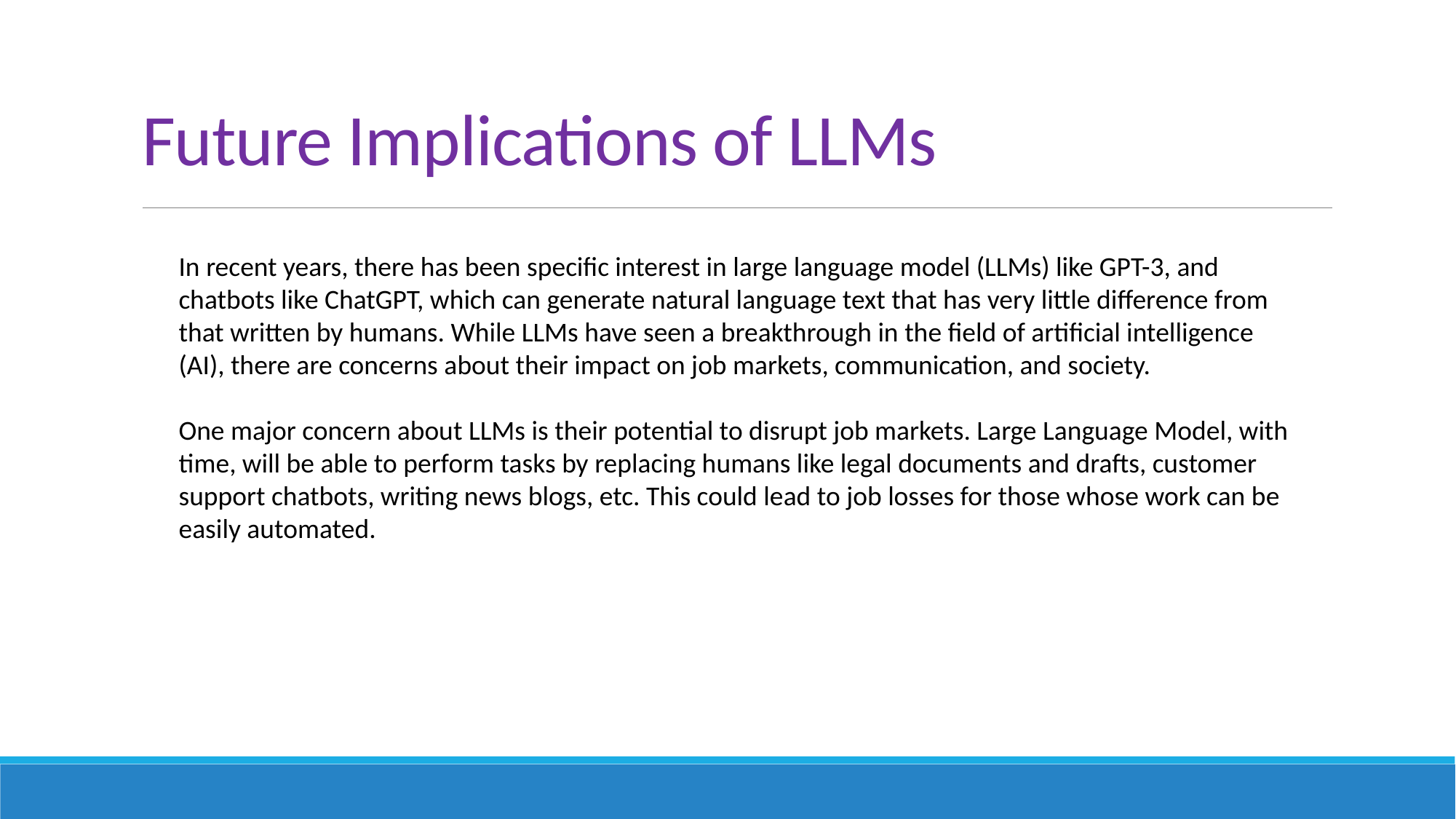

# Future Implications of LLMs
In recent years, there has been specific interest in large language model (LLMs) like GPT-3, and chatbots like ChatGPT, which can generate natural language text that has very little difference from that written by humans. While LLMs have seen a breakthrough in the field of artificial intelligence (AI), there are concerns about their impact on job markets, communication, and society.

One major concern about LLMs is their potential to disrupt job markets. Large Language Model, with time, will be able to perform tasks by replacing humans like legal documents and drafts, customer support chatbots, writing news blogs, etc. This could lead to job losses for those whose work can be easily automated.